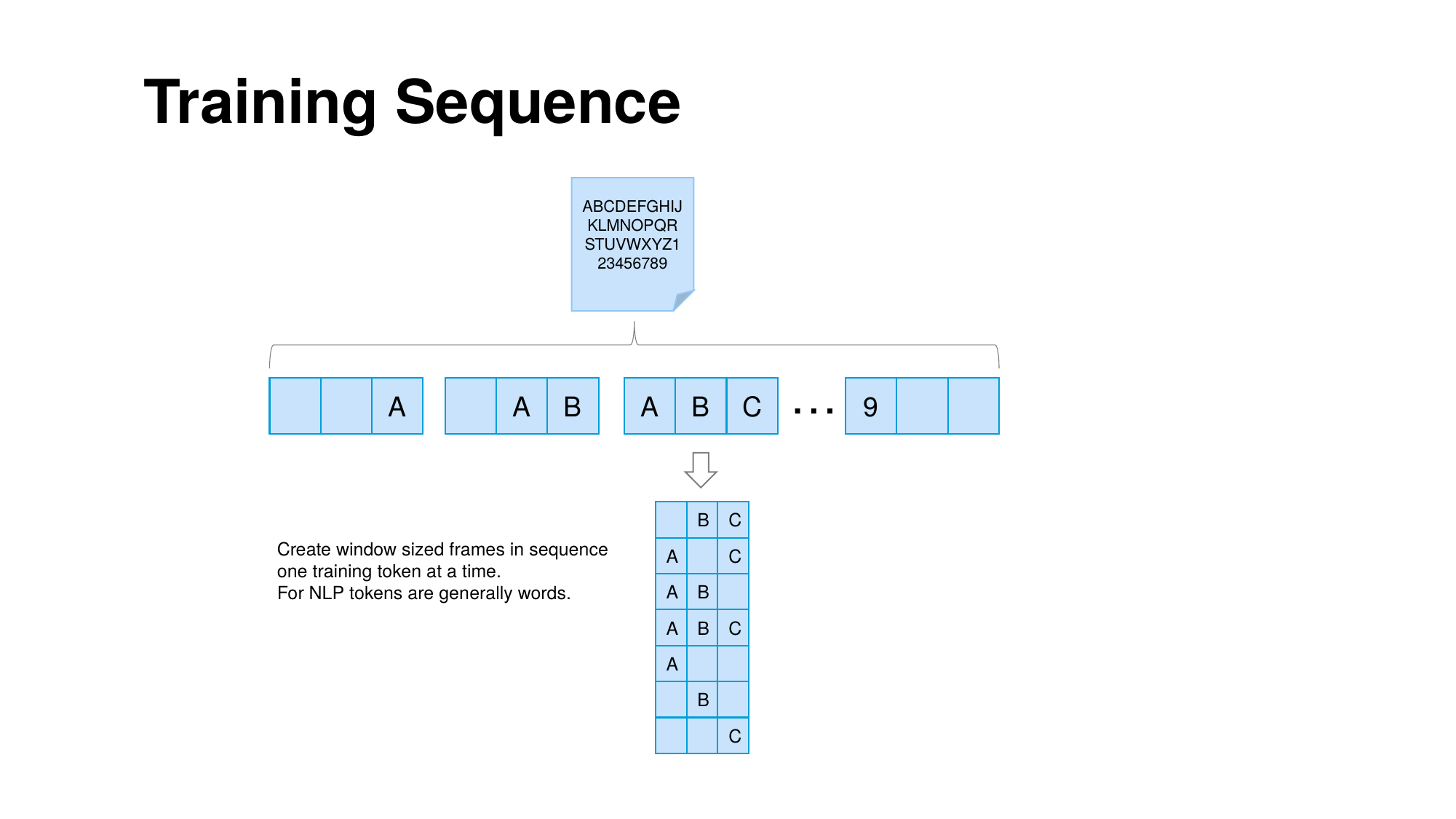

Training Sequence

ABCDEFGHIJKLMNOPQRSTUVWXYZ123456789
…

A

A
B
A
B
C
9

B
C
Create window sized frames in sequence one training token at a time.
For NLP tokens are generally words.
A

C
A
B

A
B
C
A

B

C